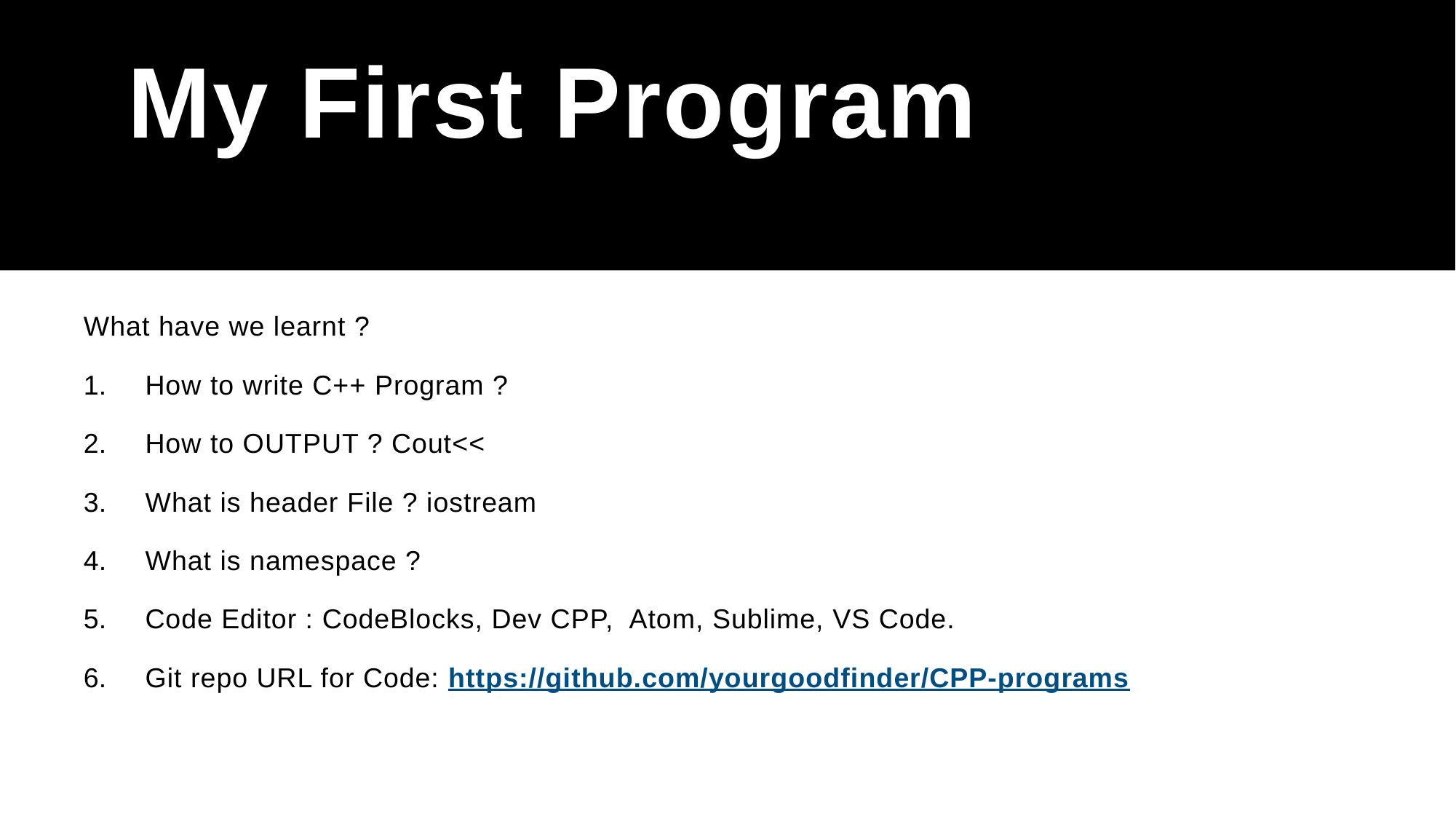

# My First Program
What have we learnt ?
How to write C++ Program ?
How to OUTPUT ? Cout<<
What is header File ? iostream
What is namespace ?
Code Editor : CodeBlocks, Dev CPP,  Atom, Sublime, VS Code.
Git repo URL for Code: https://github.com/yourgoodfinder/CPP-programs